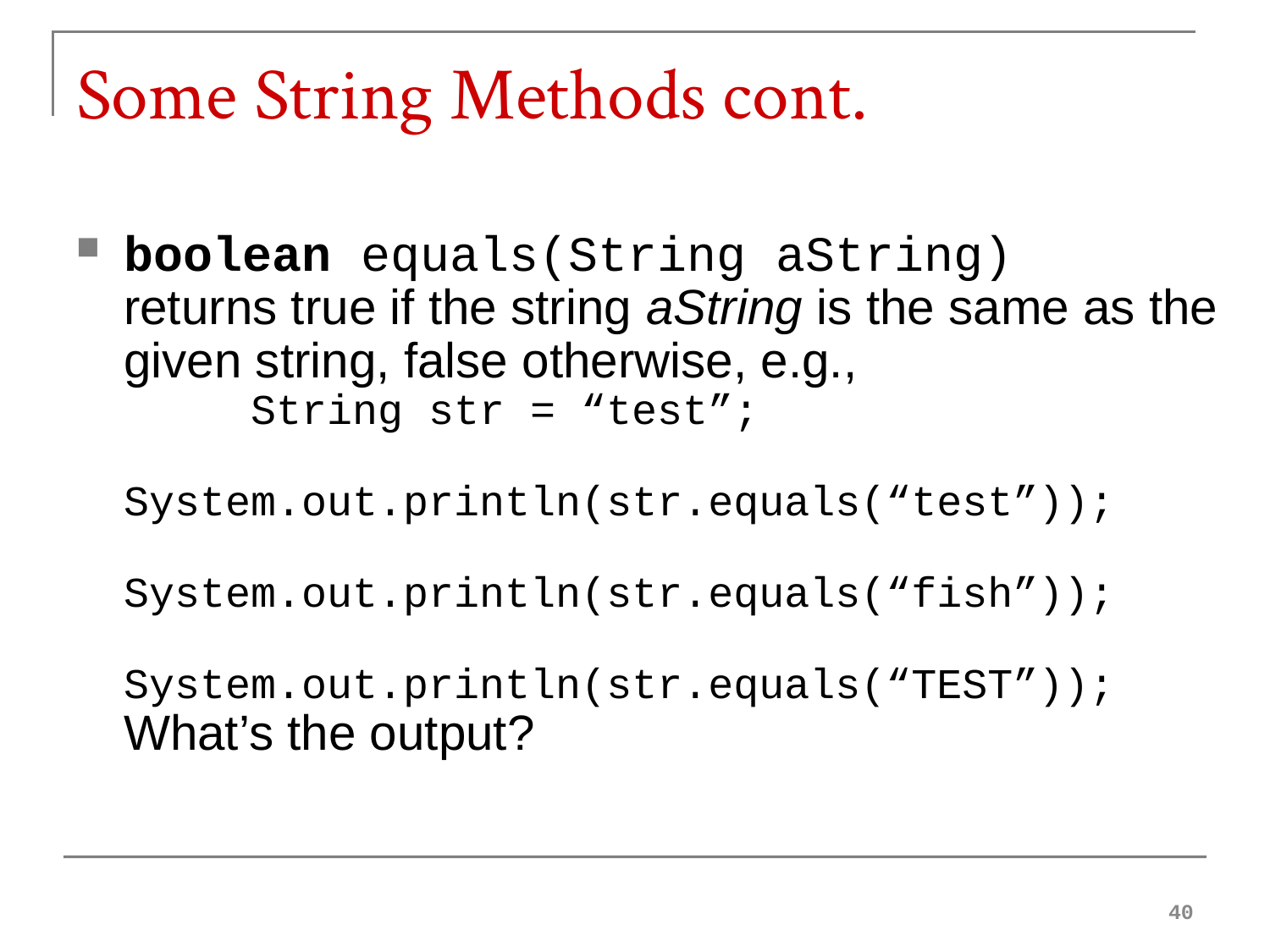

# Some String Methods cont.
boolean equals(String aString)
returns true if the string aString is the same as the given string, false otherwise, e.g.,
	String str = “test”;
	System.out.println(str.equals(“test”));
	System.out.println(str.equals(“fish”));
	System.out.println(str.equals(“TEST”));
What’s the output?

40